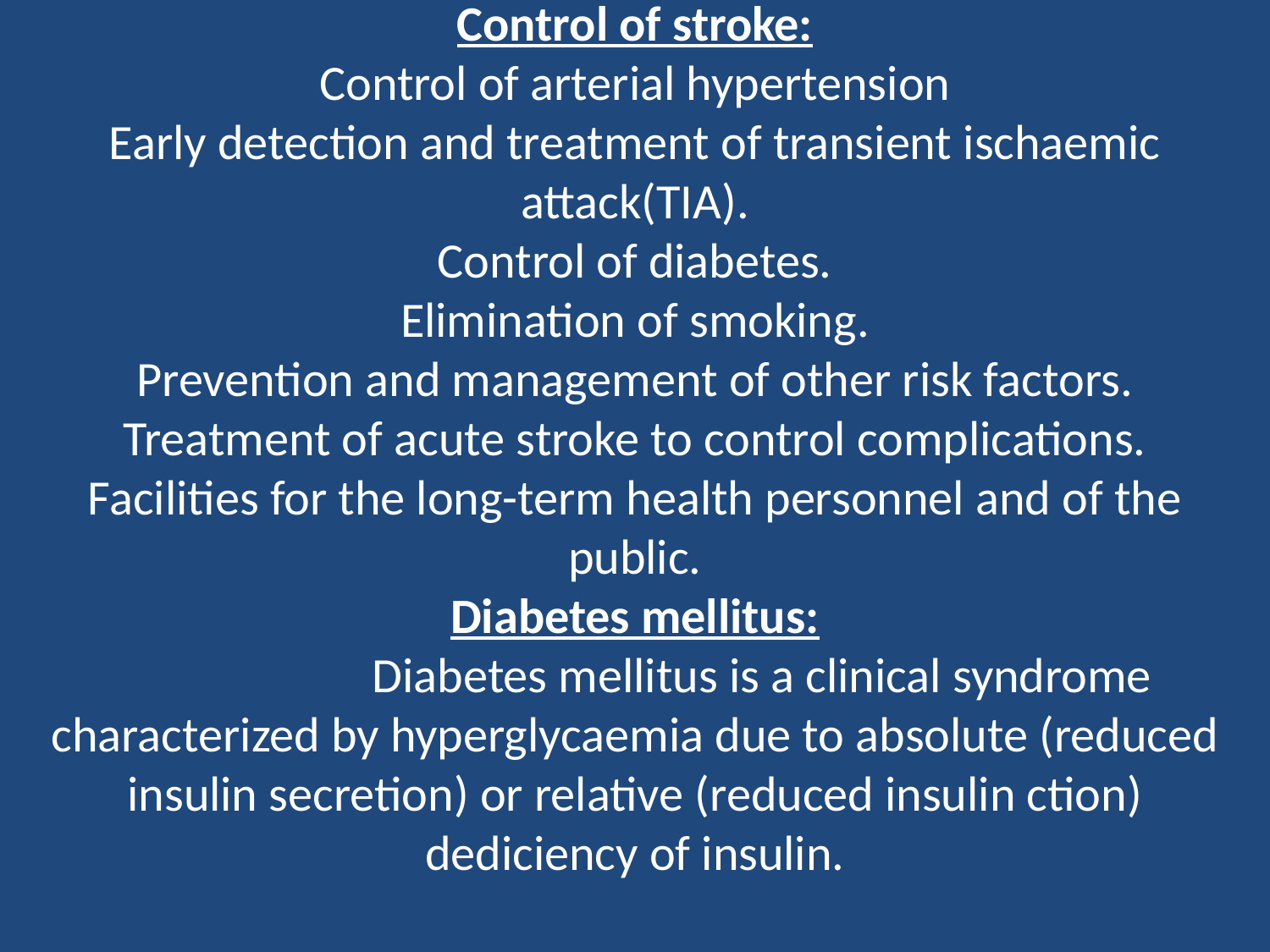

# Control of stroke: Control of arterial hypertension Early detection and treatment of transient ischaemic attack(TIA). Control of diabetes. Elimination of smoking. Prevention and management of other risk factors. Treatment of acute stroke to control complications. Facilities for the long-term health personnel and of the public. Diabetes mellitus: Diabetes mellitus is a clinical syndrome characterized by hyperglycaemia due to absolute (reduced insulin secretion) or relative (reduced insulin ction) dediciency of insulin.